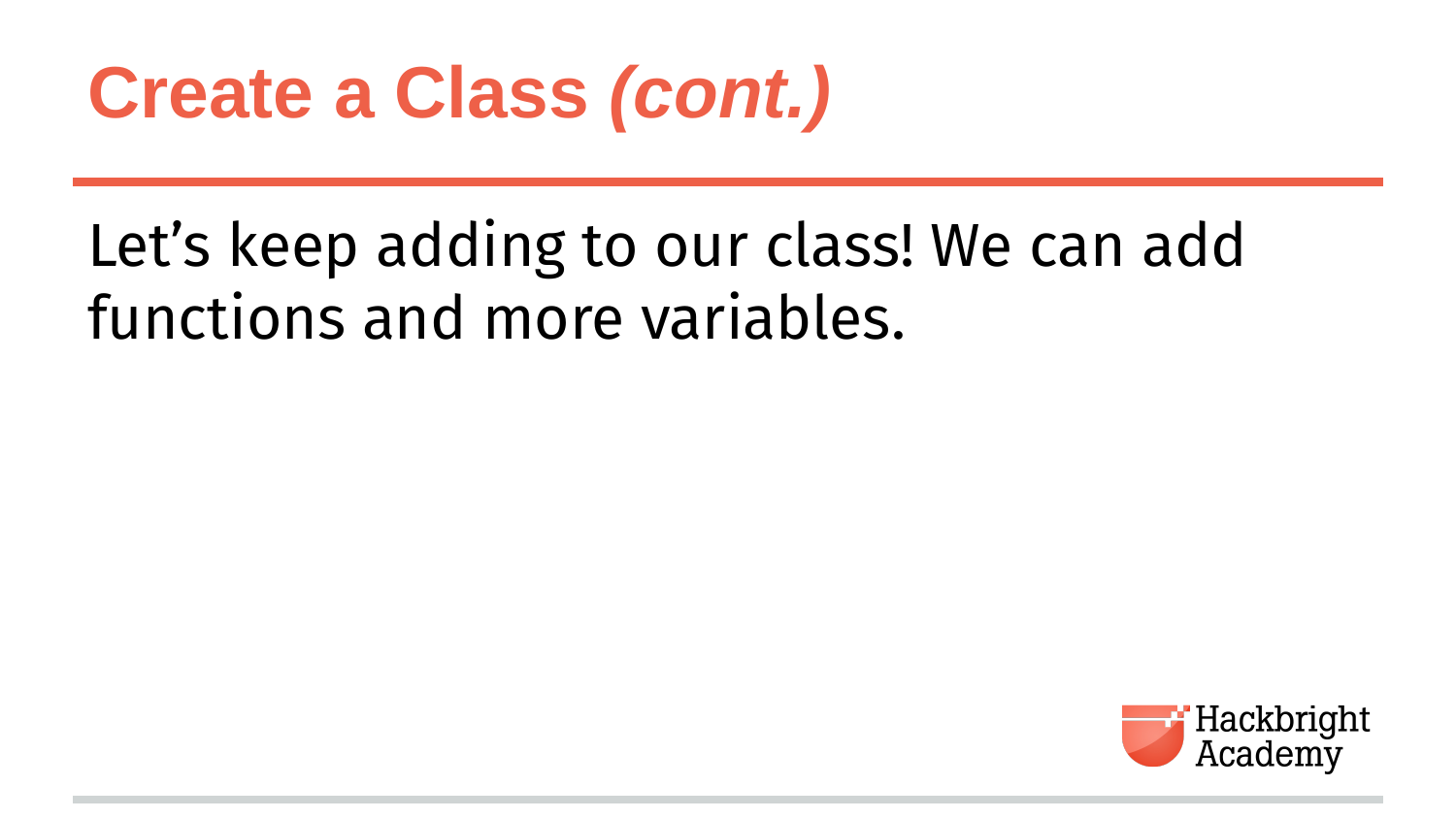

# Create a Class (cont.)
Let’s keep adding to our class! We can add functions and more variables.